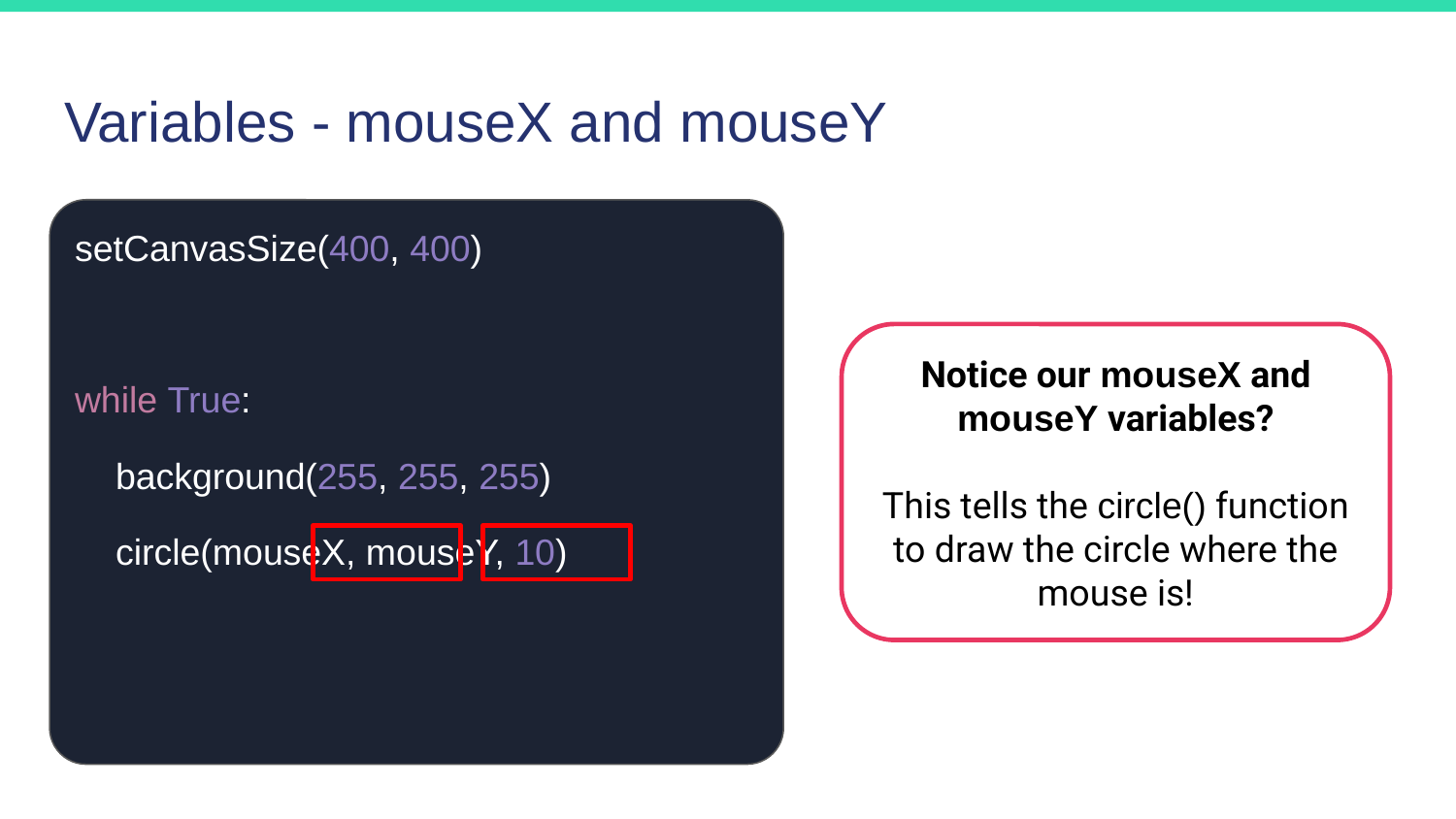

# Variables - mouseX and mouseY
setCanvasSize(400, 400)

while True:
    background(255, 255, 255)
    circle(mouseX, mouseY, 10)

Notice our mouseX and mouseY variables?

This tells the circle() function to draw the circle where the mouse is!